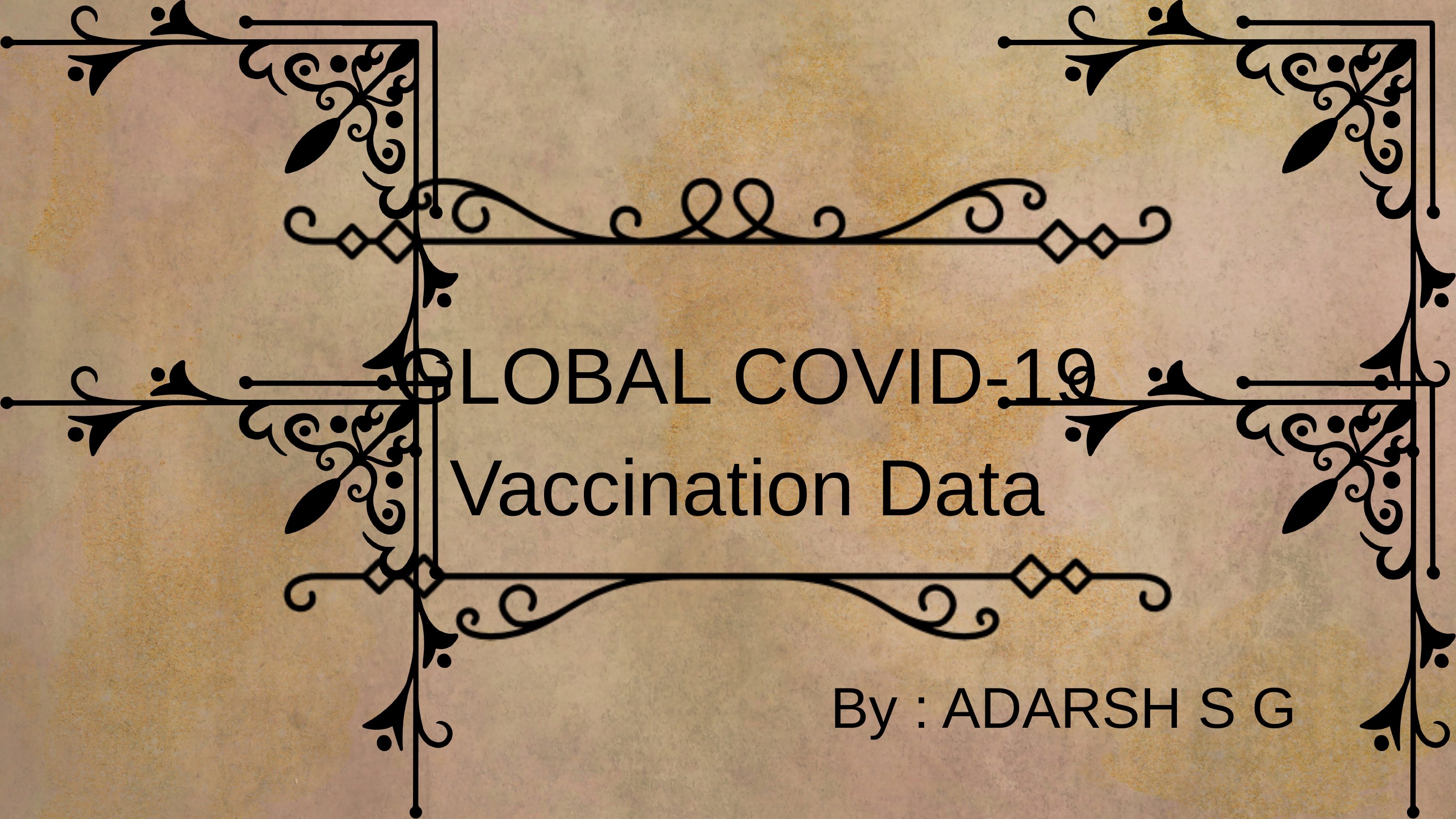

GLOBAL COVID-19 Vaccination Data

By : ADARSH S G